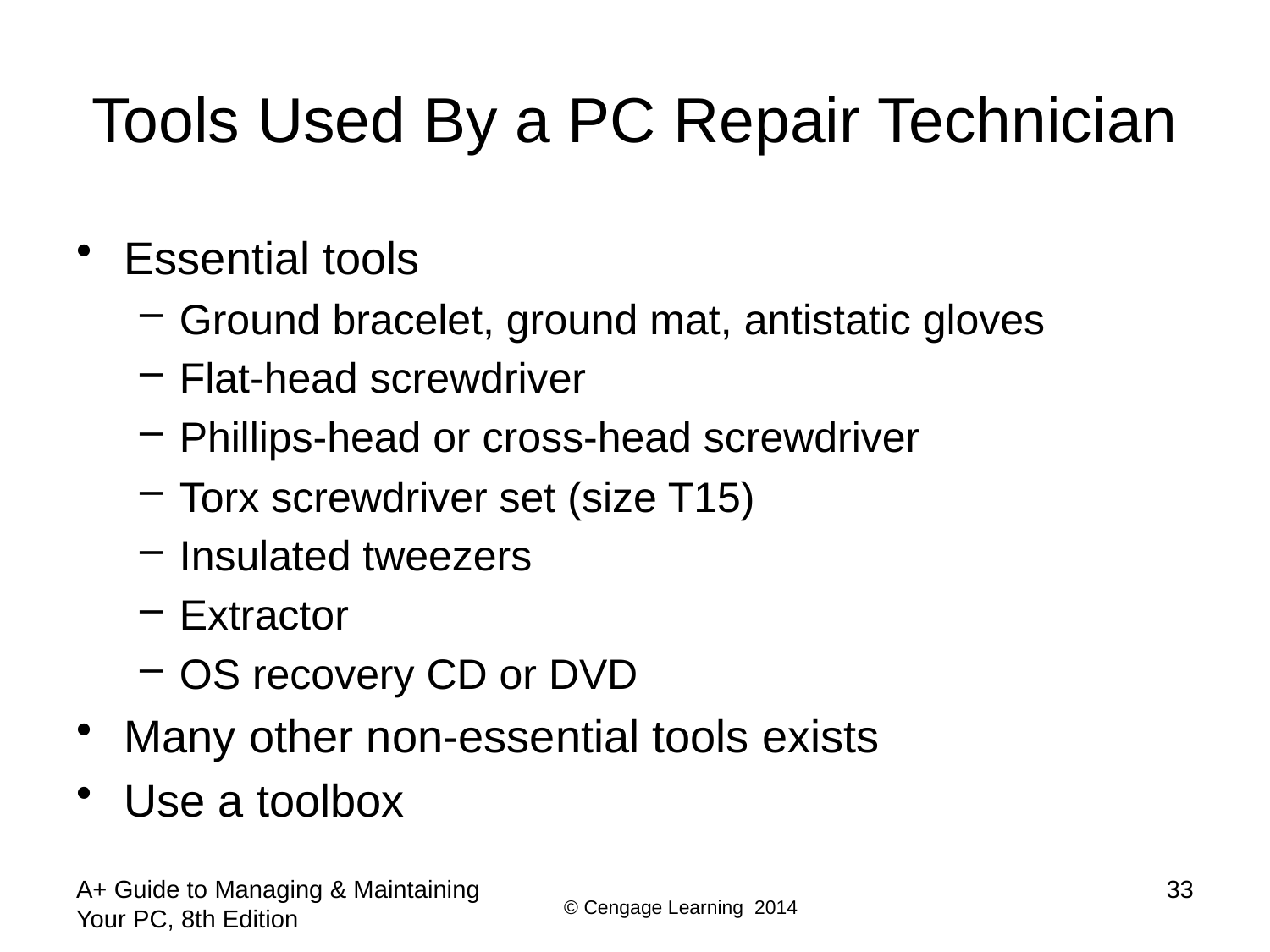

# Tools Used By a PC Repair Technician
Essential tools
Ground bracelet, ground mat, antistatic gloves
Flat-head screwdriver
Phillips-head or cross-head screwdriver
Torx screwdriver set (size T15)
Insulated tweezers
Extractor
OS recovery CD or DVD
Many other non-essential tools exists
Use a toolbox
A+ Guide to Managing & Maintaining Your PC, 8th Edition
33